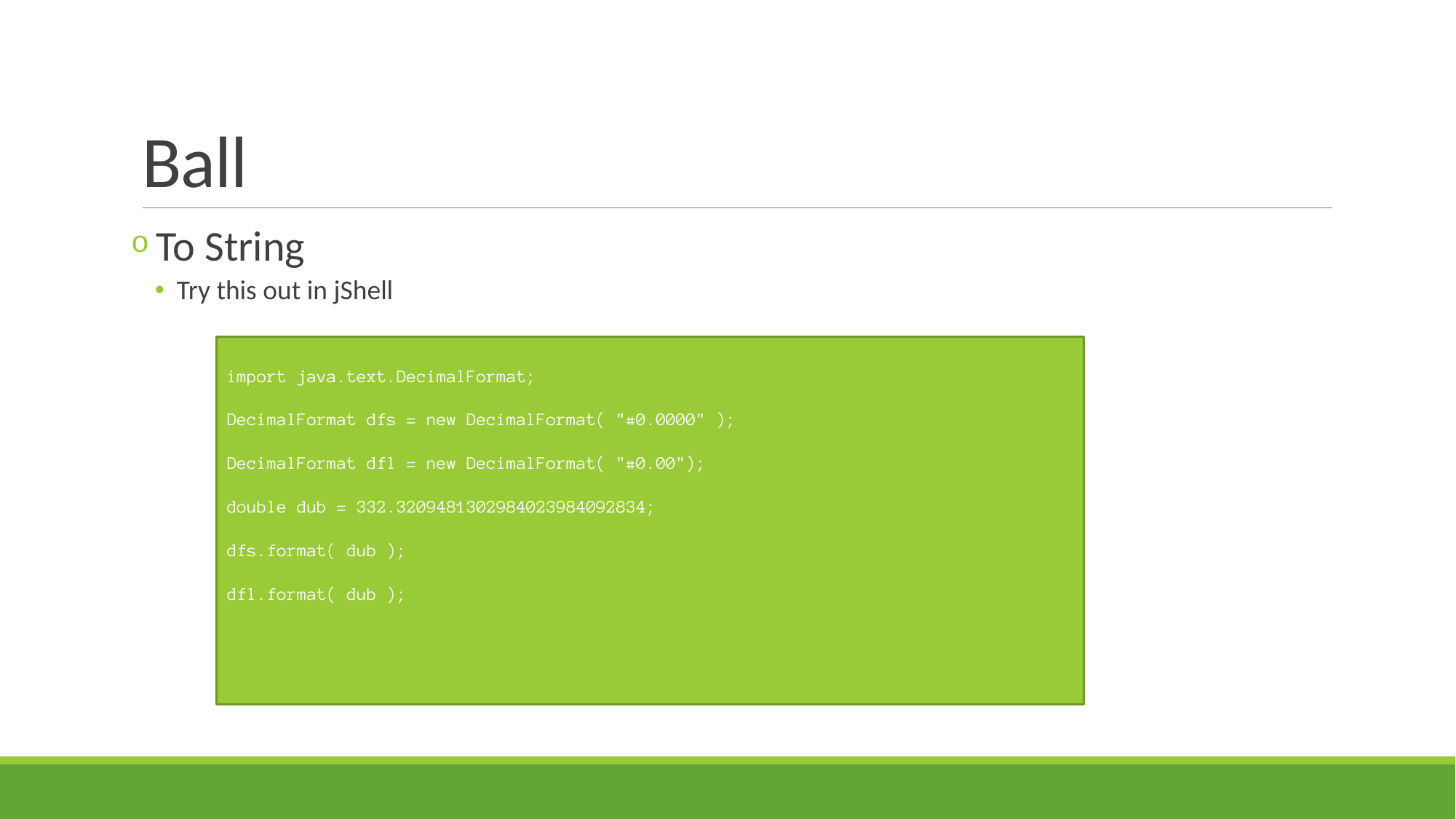

# Ball
 To String
Try this out in jShell

import java.text.DecimalFormat;

DecimalFormat dfs = new DecimalFormat( "#0.0000" );

DecimalFormat dfl = new DecimalFormat( "#0.00");

double dub = 332.3209481302984023984092834;

dfs.format( dub );

dfl.format( dub );